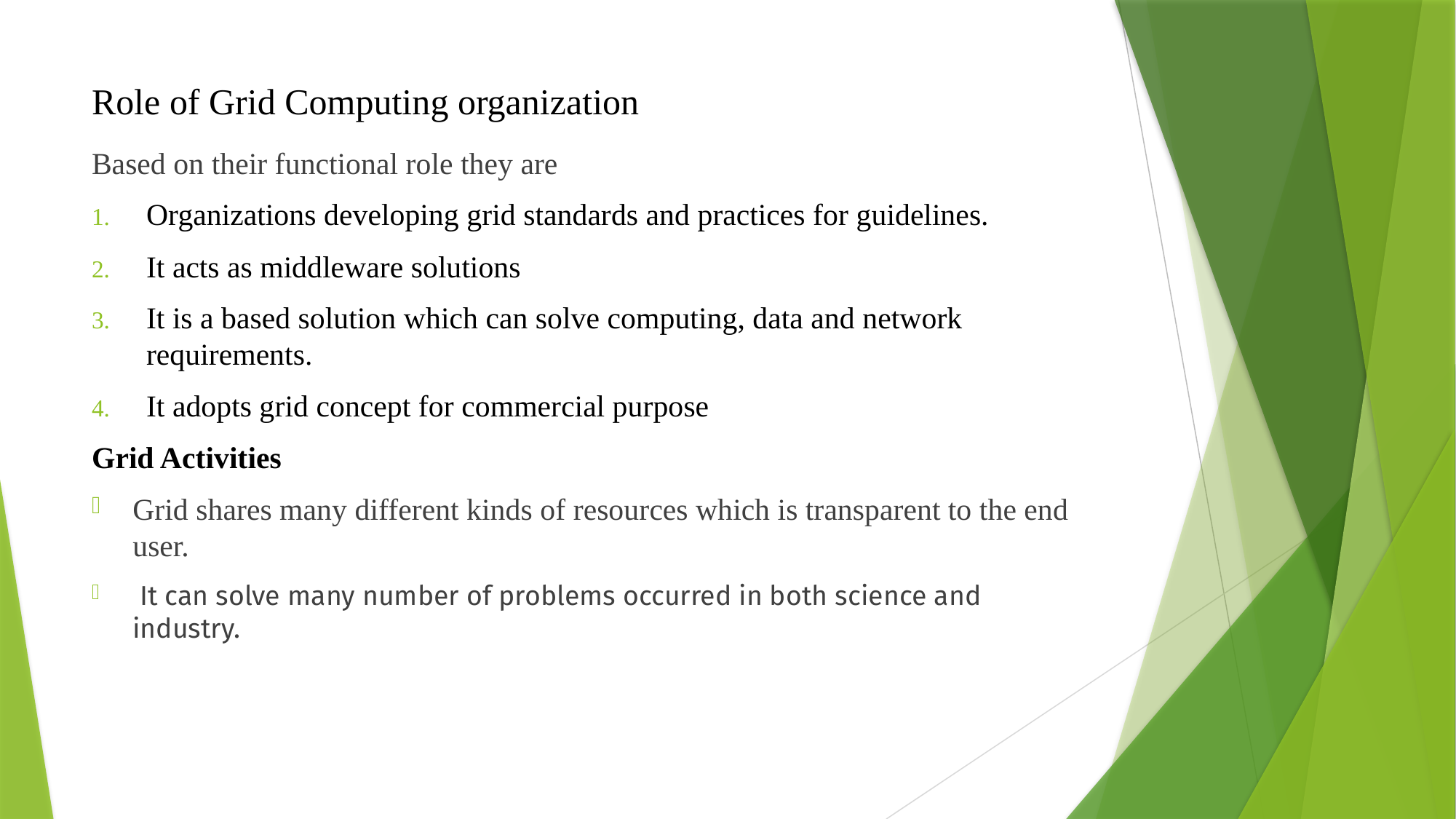

# Role of Grid Computing organization
Based on their functional role they are
Organizations developing grid standards and practices for guidelines.
It acts as middleware solutions
It is a based solution which can solve computing, data and network requirements.
It adopts grid concept for commercial purpose
Grid Activities
Grid shares many different kinds of resources which is transparent to the end user.
 It can solve many number of problems occurred in both science and industry.